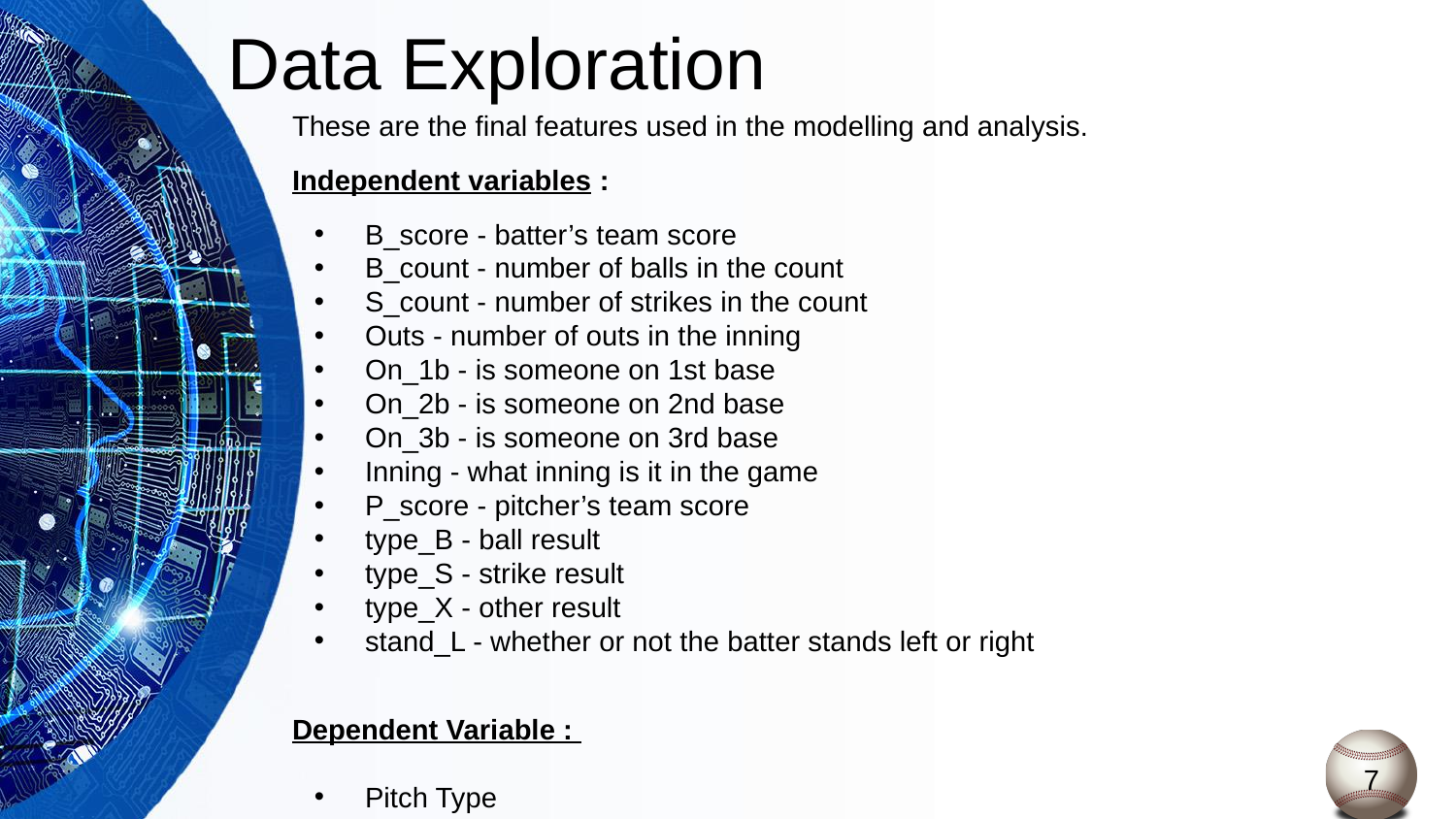

# Data Exploration
These are the final features used in the modelling and analysis.
Independent variables :
B_score - batter’s team score
B_count - number of balls in the count
S_count - number of strikes in the count
Outs - number of outs in the inning
On_1b - is someone on 1st base
On_2b - is someone on 2nd base
On_3b - is someone on 3rd base
Inning - what inning is it in the game
P_score - pitcher’s team score
type_B - ball result
type_S - strike result
type_X - other result
stand_L - whether or not the batter stands left or right

Dependent Variable :

Pitch Type
7